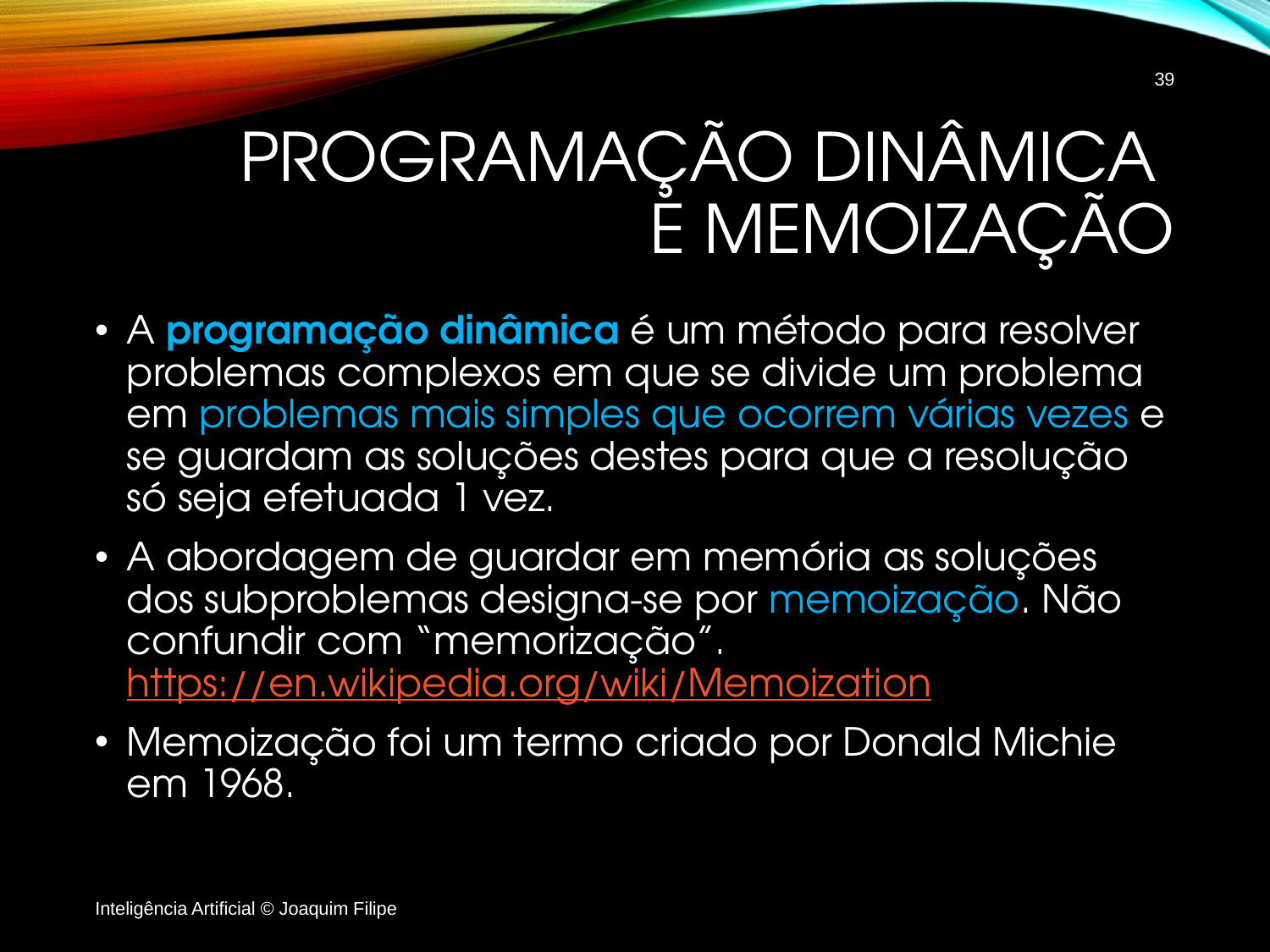

39
# Programação Dinâmica e Memoização
A programação dinâmica é um método para resolver problemas complexos em que se divide um problema em problemas mais simples que ocorrem várias vezes e se guardam as soluções destes para que a resolução só seja efetuada 1 vez.
A abordagem de guardar em memória as soluções dos subproblemas designa-se por memoização. Não confundir com “memorização”.		https://en.wikipedia.org/wiki/Memoization
Memoização foi um termo criado por Donald Michie em 1968.

Inteligência Artificial © Joaquim Filipe